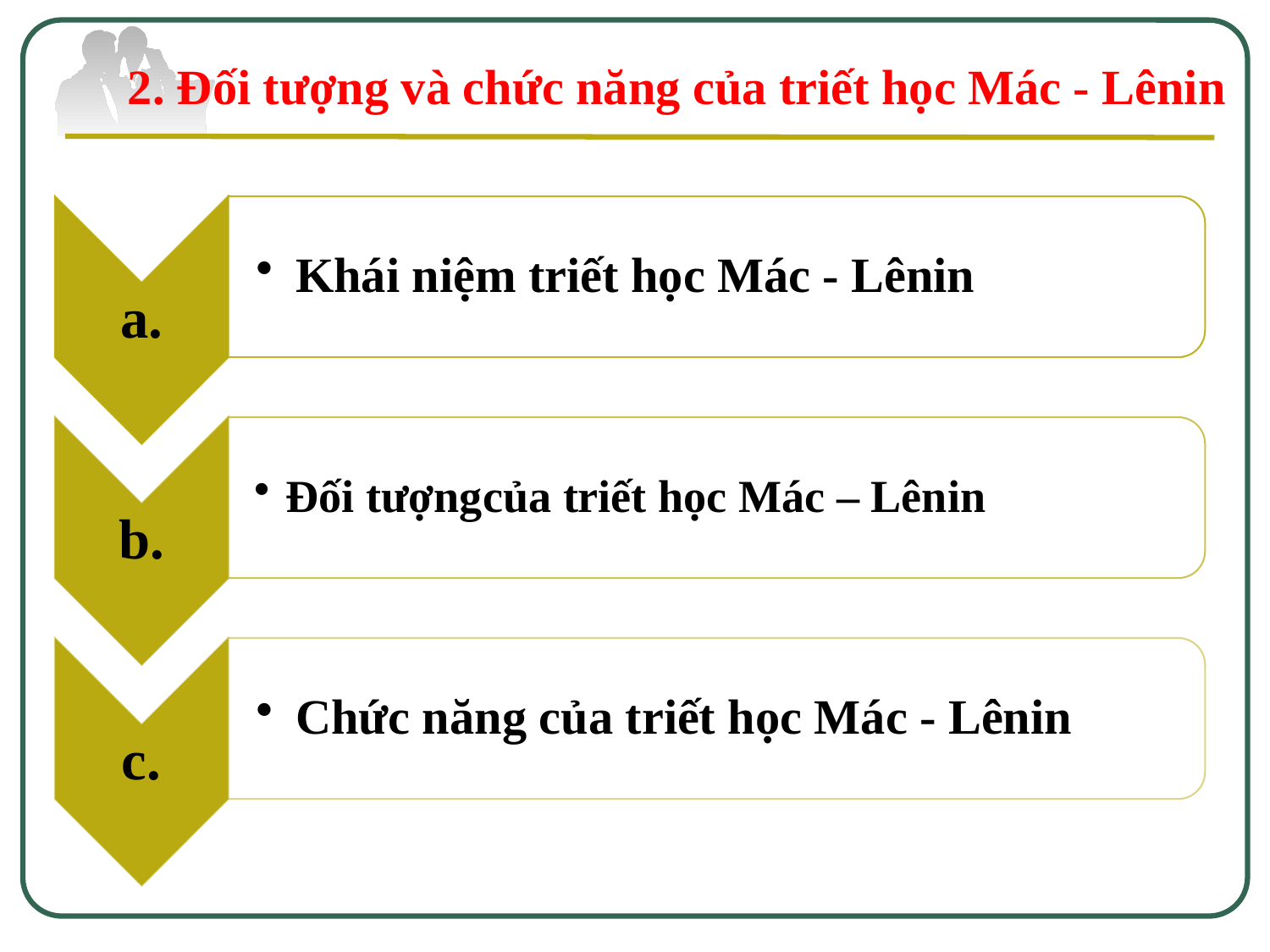

2. Đối tượng và chức năng của triết học Mác - Lênin
a.
Khái niệm triết học Mác - Lênin
b.
Đối tượngcủa triết học Mác – Lênin
c.
Chức năng của triết học Mác - Lênin